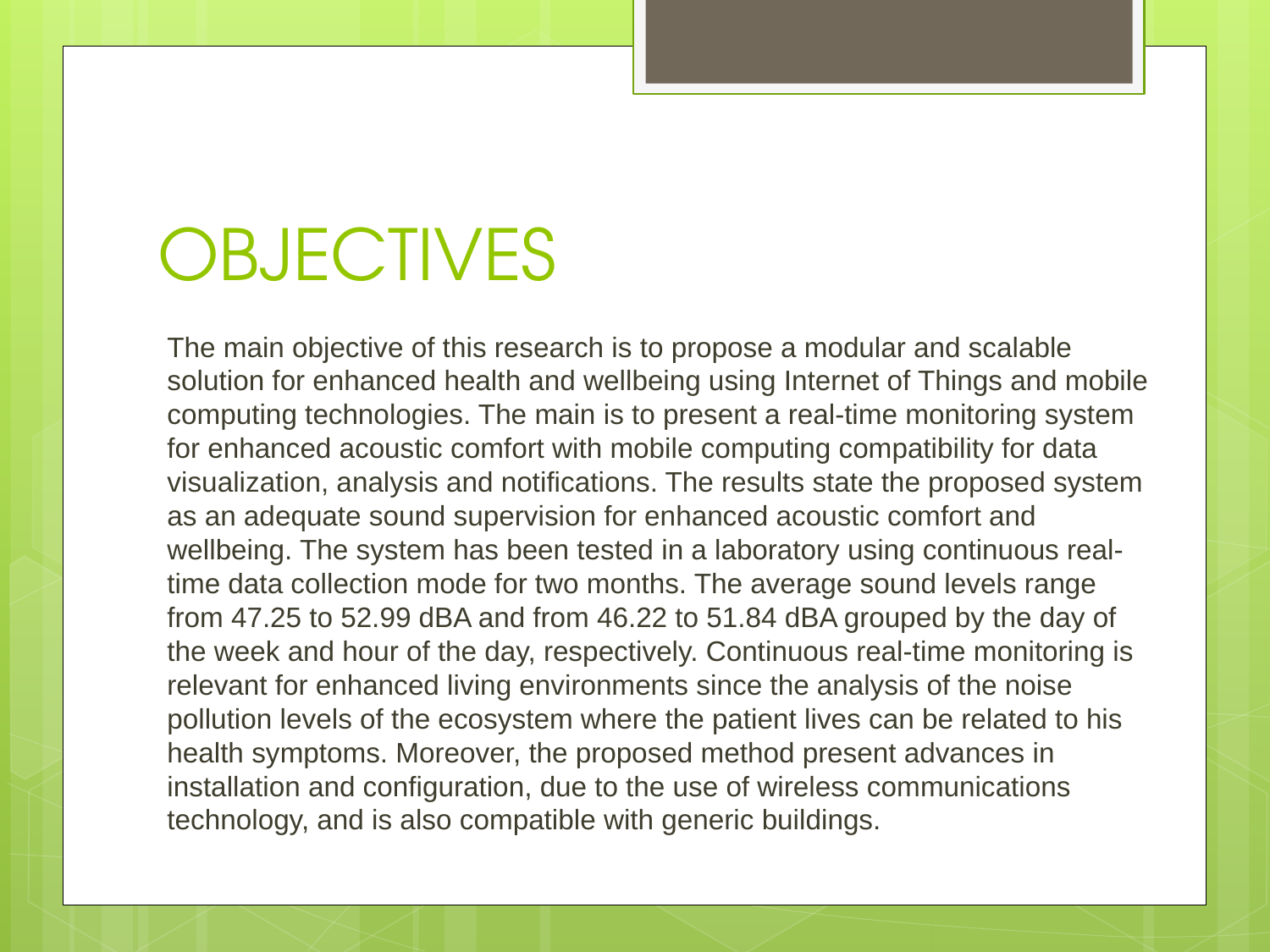

# OBJECTIVES
The main objective of this research is to propose a modular and scalable solution for enhanced health and wellbeing using Internet of Things and mobile computing technologies. The main is to present a real-time monitoring system for enhanced acoustic comfort with mobile computing compatibility for data visualization, analysis and notifications. The results state the proposed system as an adequate sound supervision for enhanced acoustic comfort and wellbeing. The system has been tested in a laboratory using continuous real-time data collection mode for two months. The average sound levels range from 47.25 to 52.99 dBA and from 46.22 to 51.84 dBA grouped by the day of the week and hour of the day, respectively. Continuous real-time monitoring is relevant for enhanced living environments since the analysis of the noise pollution levels of the ecosystem where the patient lives can be related to his health symptoms. Moreover, the proposed method present advances in installation and configuration, due to the use of wireless communications technology, and is also compatible with generic buildings.